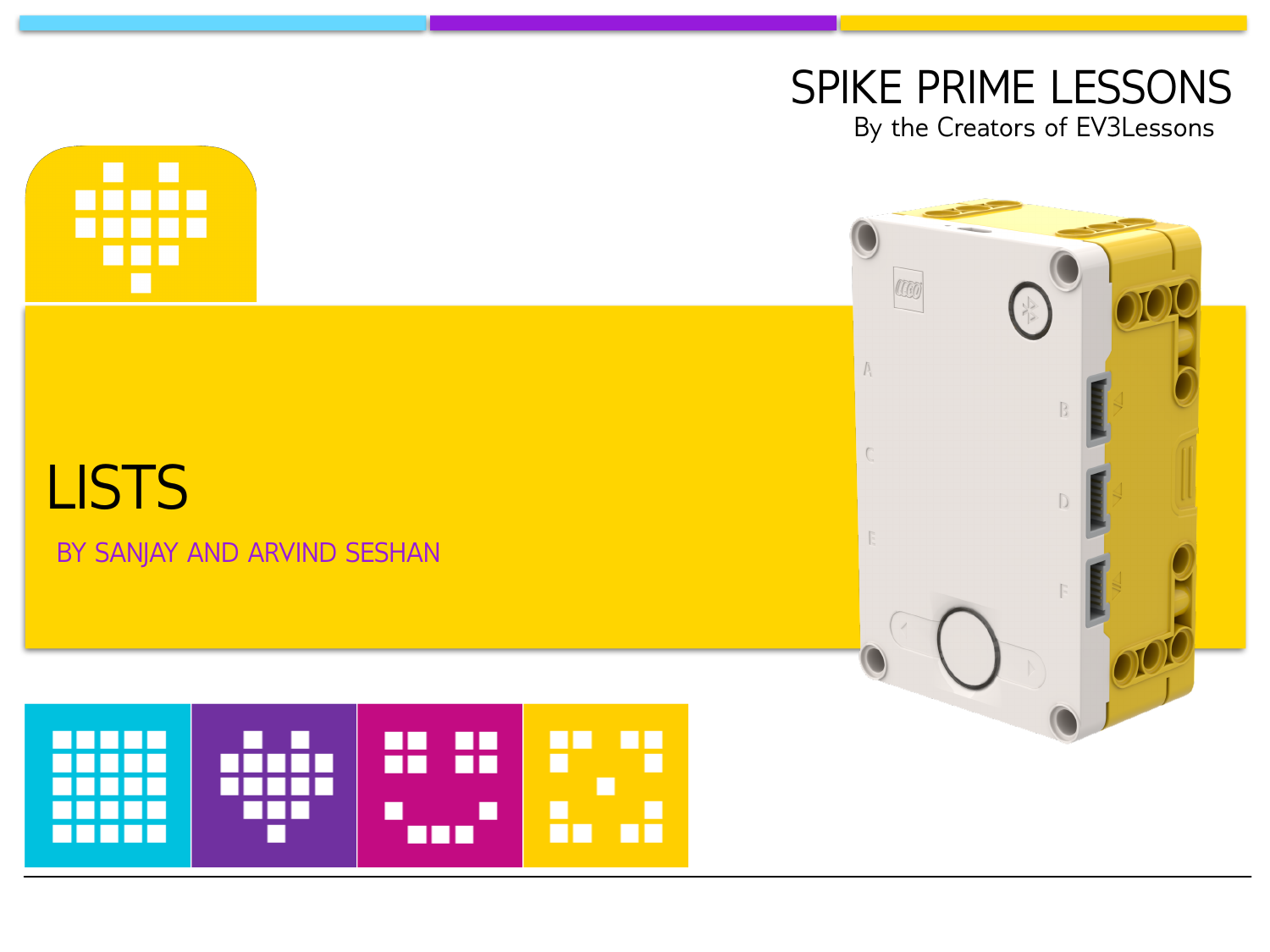

# Lists
BY SANJAY AND ARVIND SESHAN